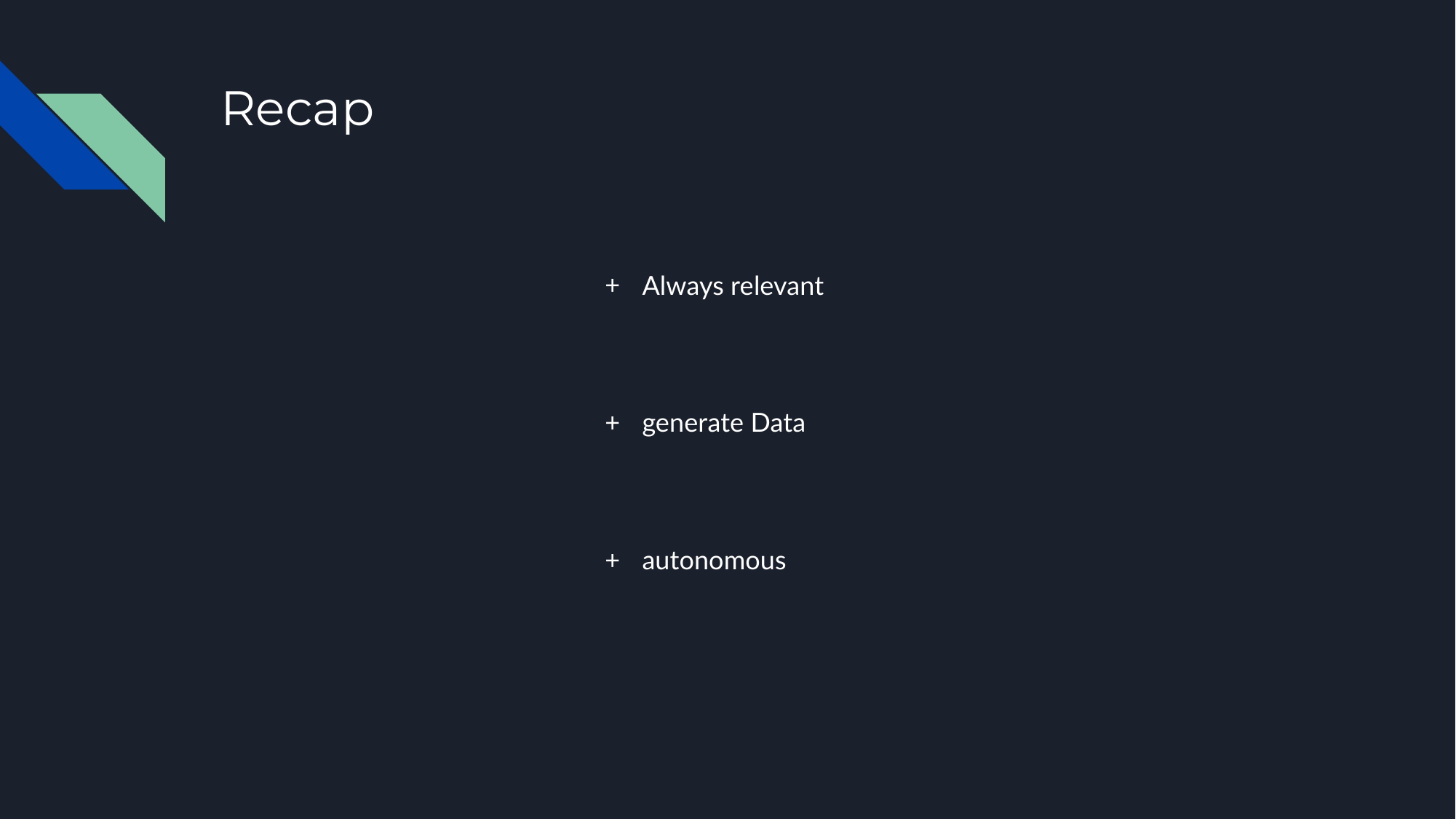

# Recap
Always relevant

generate Data

autonomous